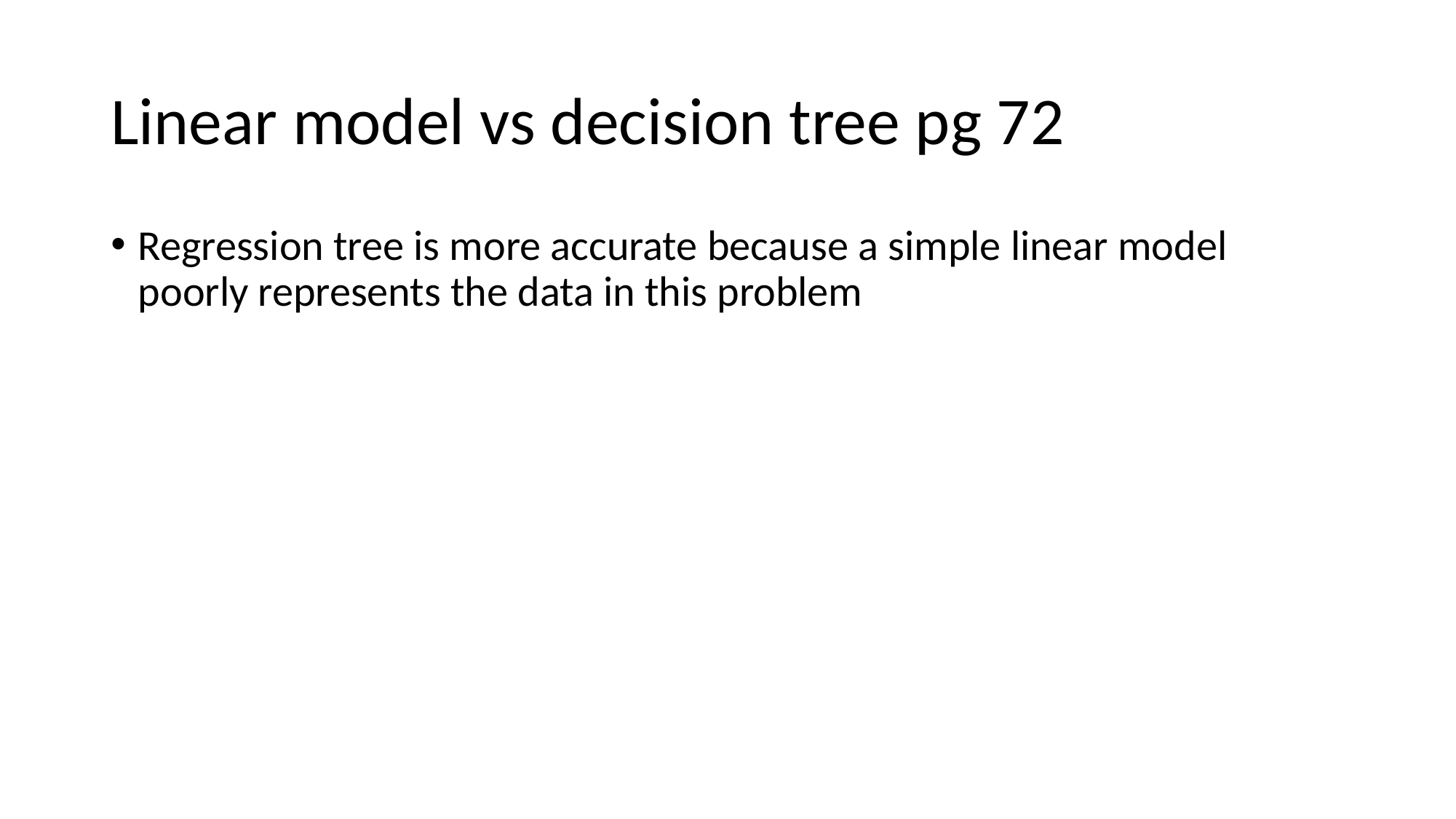

# Linear model vs decision tree pg 72
Regression tree is more accurate because a simple linear model poorly represents the data in this problem